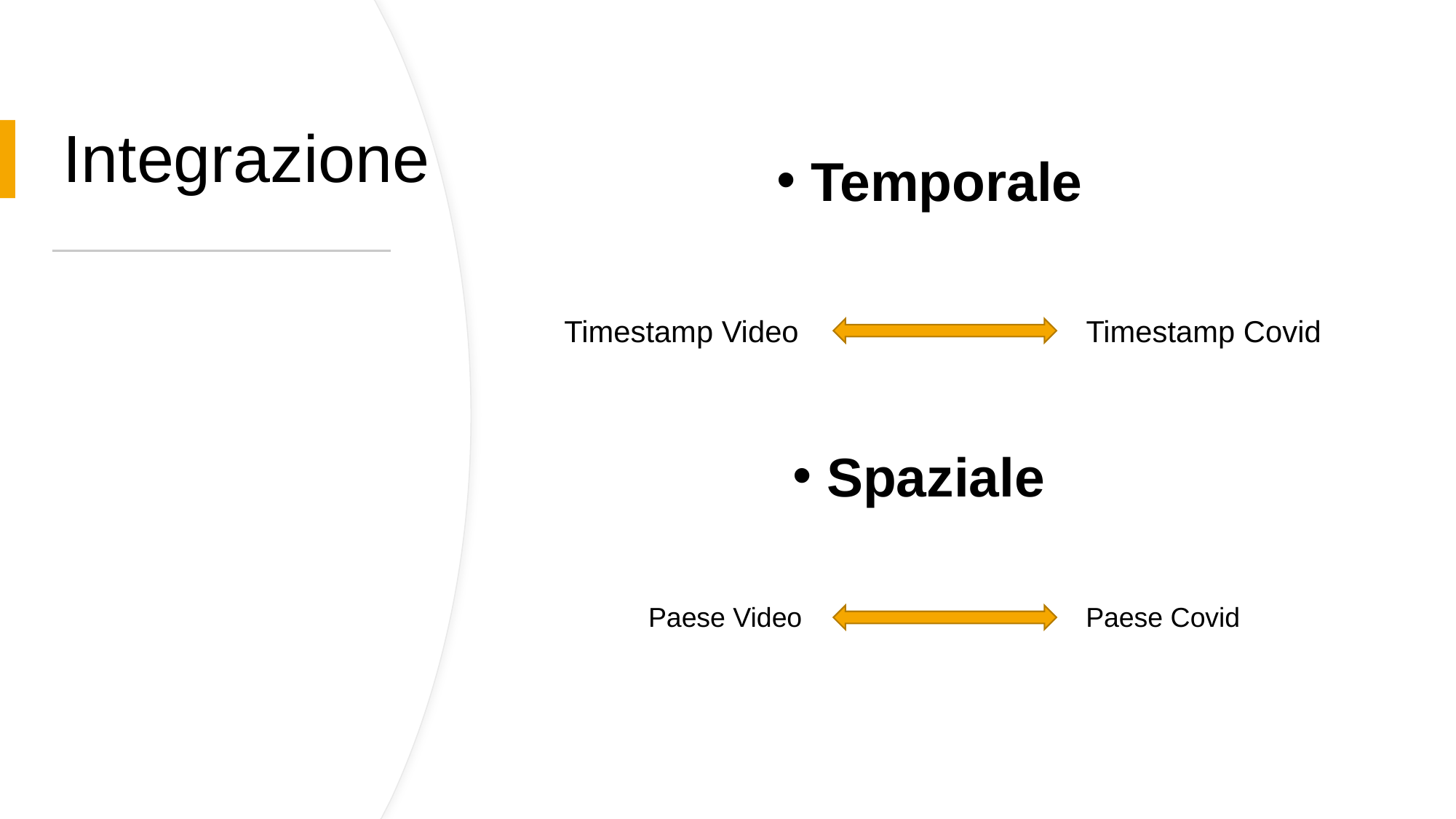

# Integrazione

Temporale

Timestamp Video
Timestamp Covid

Spaziale
Paese Covid
Paese Video

Gabriele Celeri, Federico Luzzi, Marco Peracchi, Christian Uccheddu
7